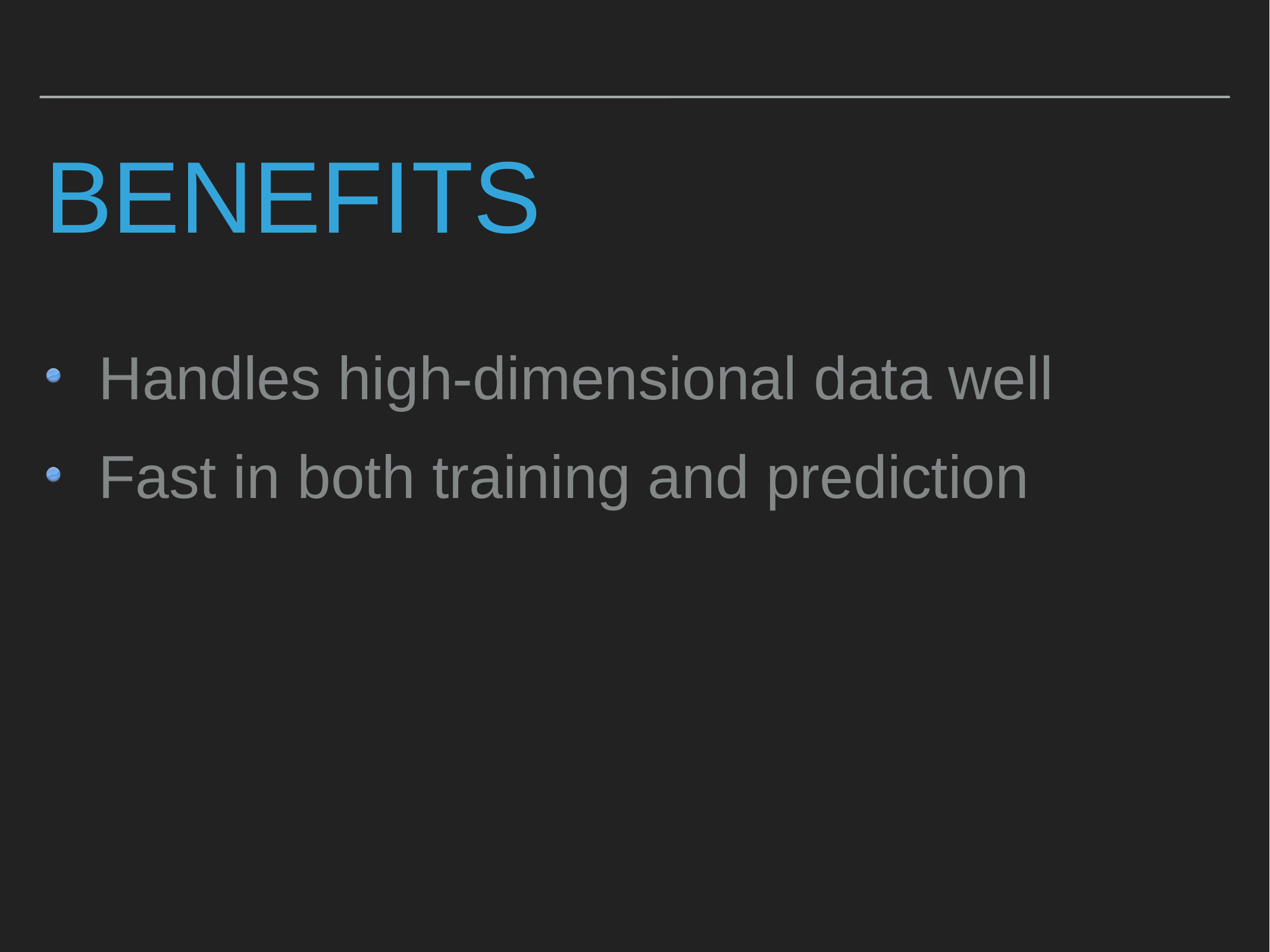

# Benefits
Handles high-dimensional data well
Fast in both training and prediction